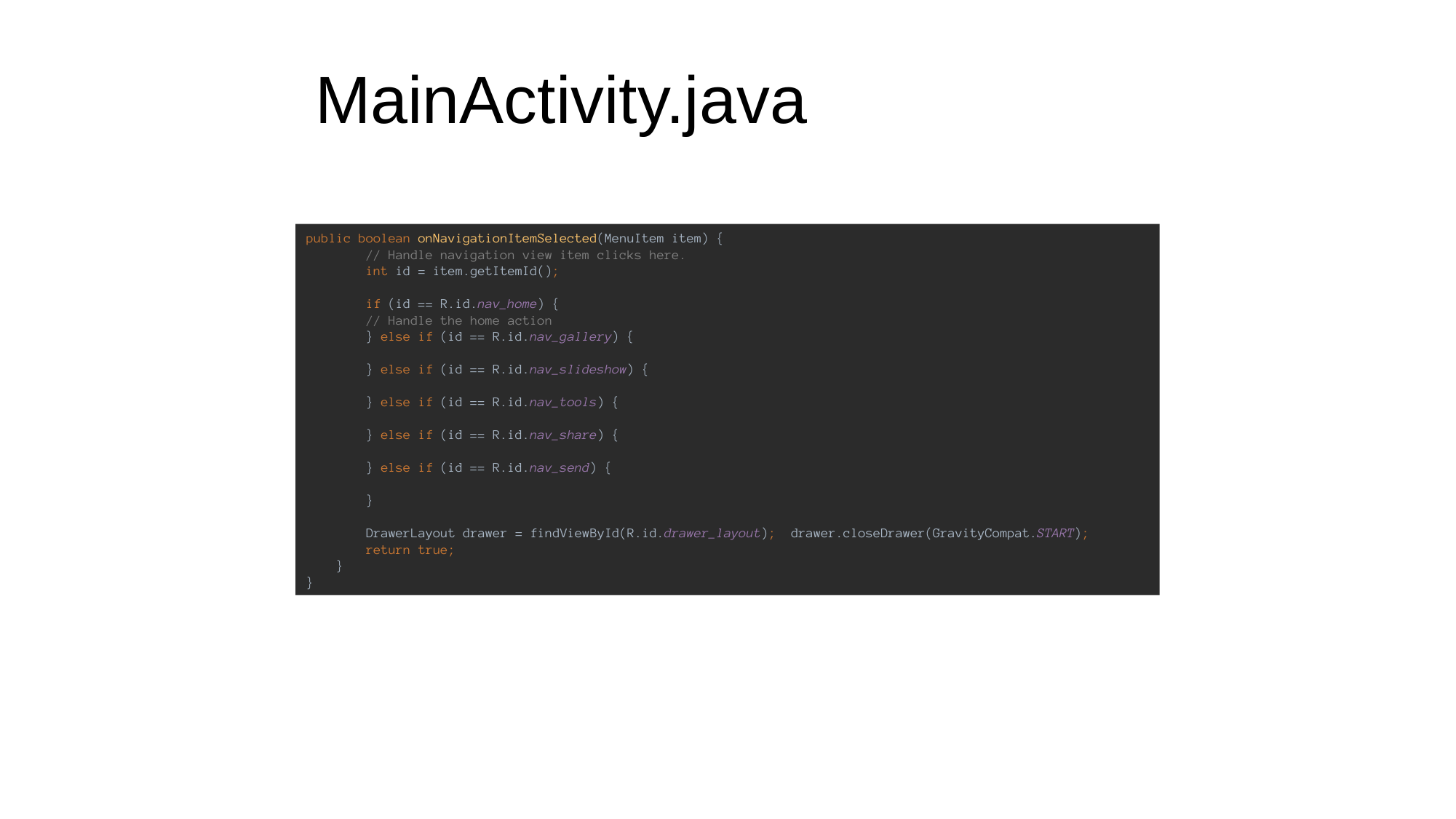

# MainActivity.java
public boolean onNavigationItemSelected(MenuItem item) {
        // Handle navigation view item clicks here.
        int id = item.getItemId();
        if (id == R.id.nav_home) {
        // Handle the home action
        } else if (id == R.id.nav_gallery) {
        } else if (id == R.id.nav_slideshow) {
        } else if (id == R.id.nav_tools) {
        } else if (id == R.id.nav_share) {
        } else if (id == R.id.nav_send) {
        }
        DrawerLayout drawer = findViewById(R.id.drawer_layout);  drawer.closeDrawer(GravityCompat.START);
        return true;
    }
}